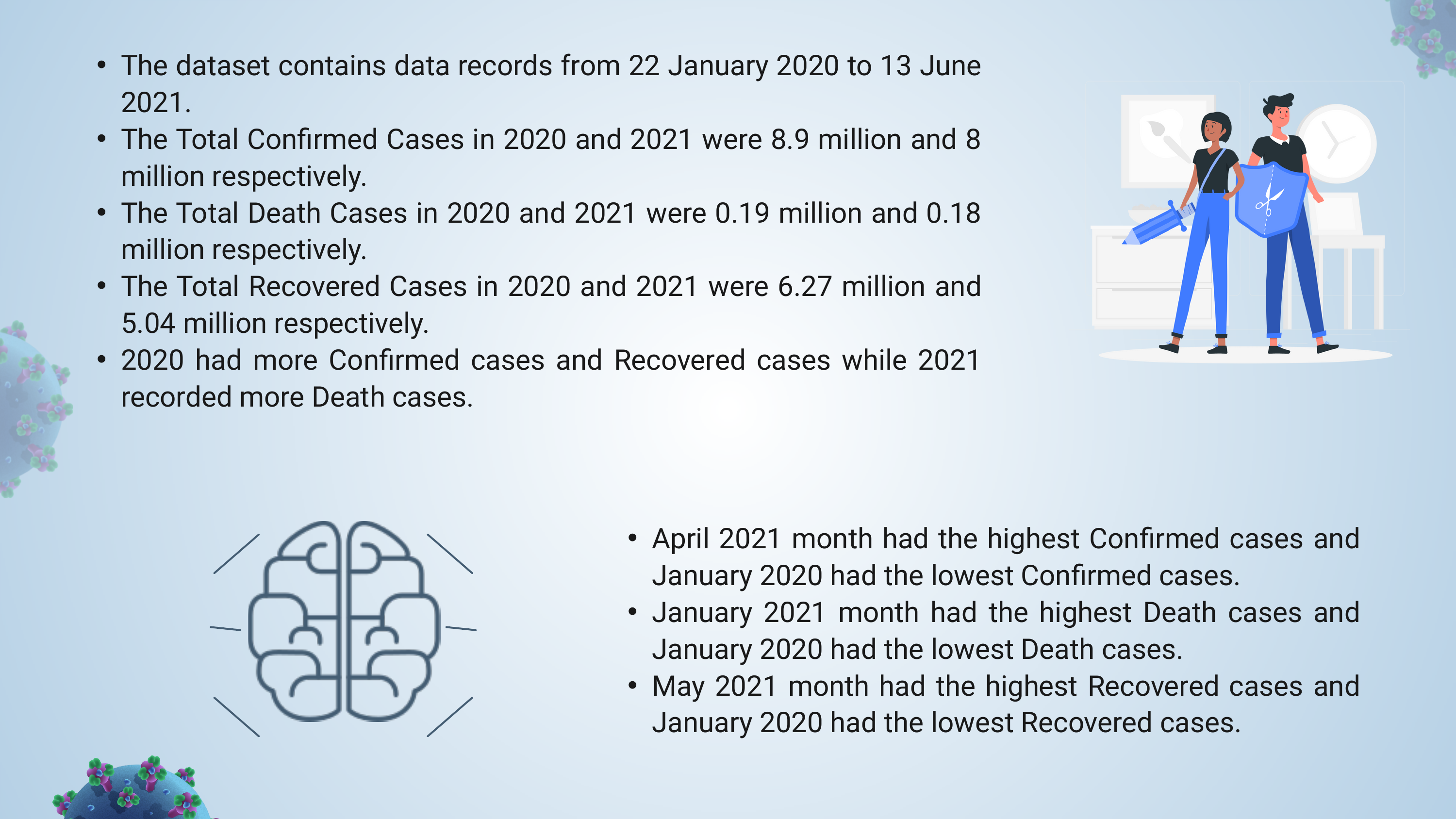

The dataset contains data records from 22 January 2020 to 13 June 2021.
The Total Confirmed Cases in 2020 and 2021 were 8.9 million and 8 million respectively.
The Total Death Cases in 2020 and 2021 were 0.19 million and 0.18 million respectively.
The Total Recovered Cases in 2020 and 2021 were 6.27 million and 5.04 million respectively.
2020 had more Confirmed cases and Recovered cases while 2021 recorded more Death cases.

April 2021 month had the highest Confirmed cases and January 2020 had the lowest Confirmed cases.
January 2021 month had the highest Death cases and January 2020 had the lowest Death cases.
May 2021 month had the highest Recovered cases and January 2020 had the lowest Recovered cases.